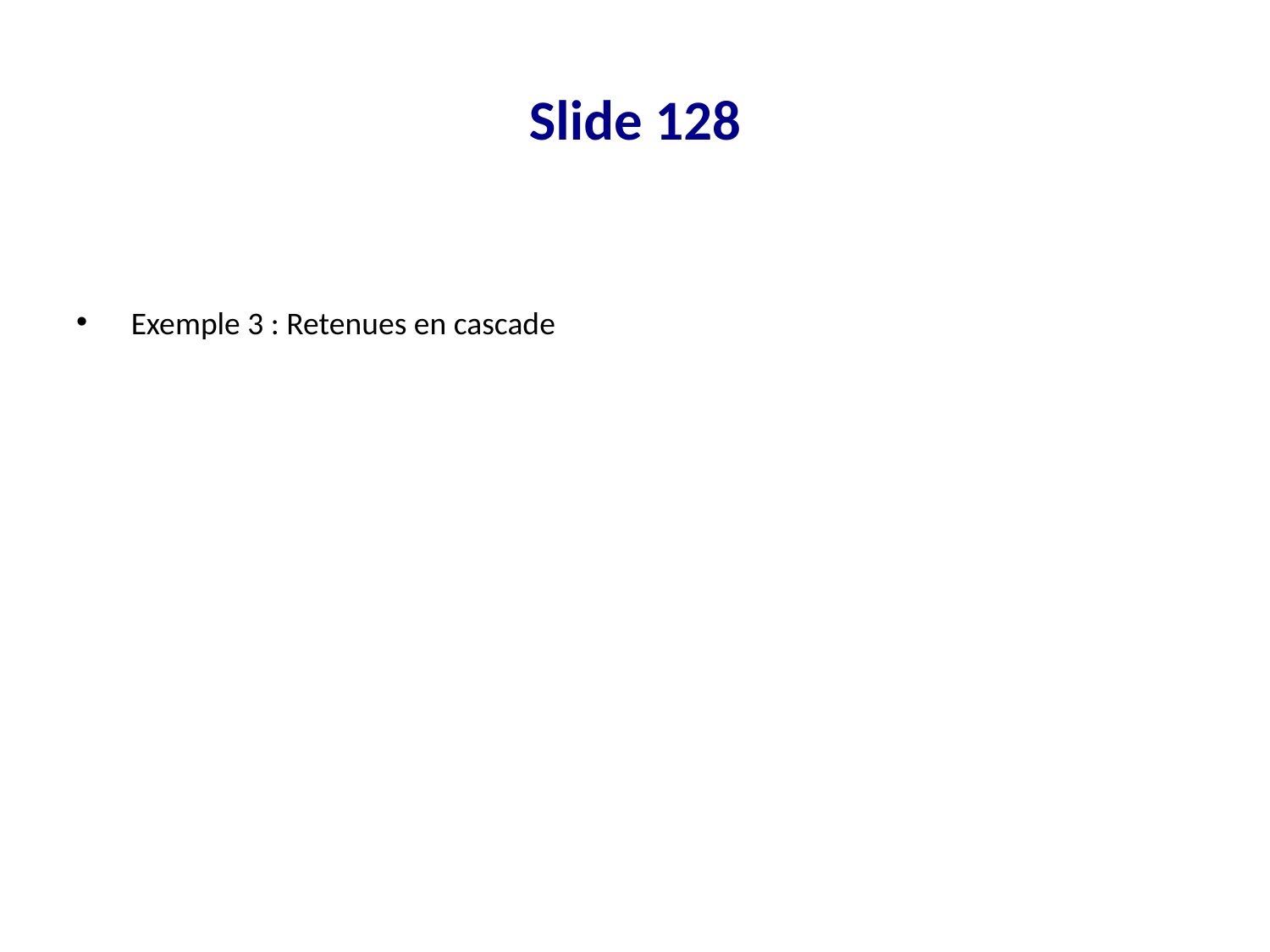

# Slide 128

 Exemple 3 : Retenues en cascade